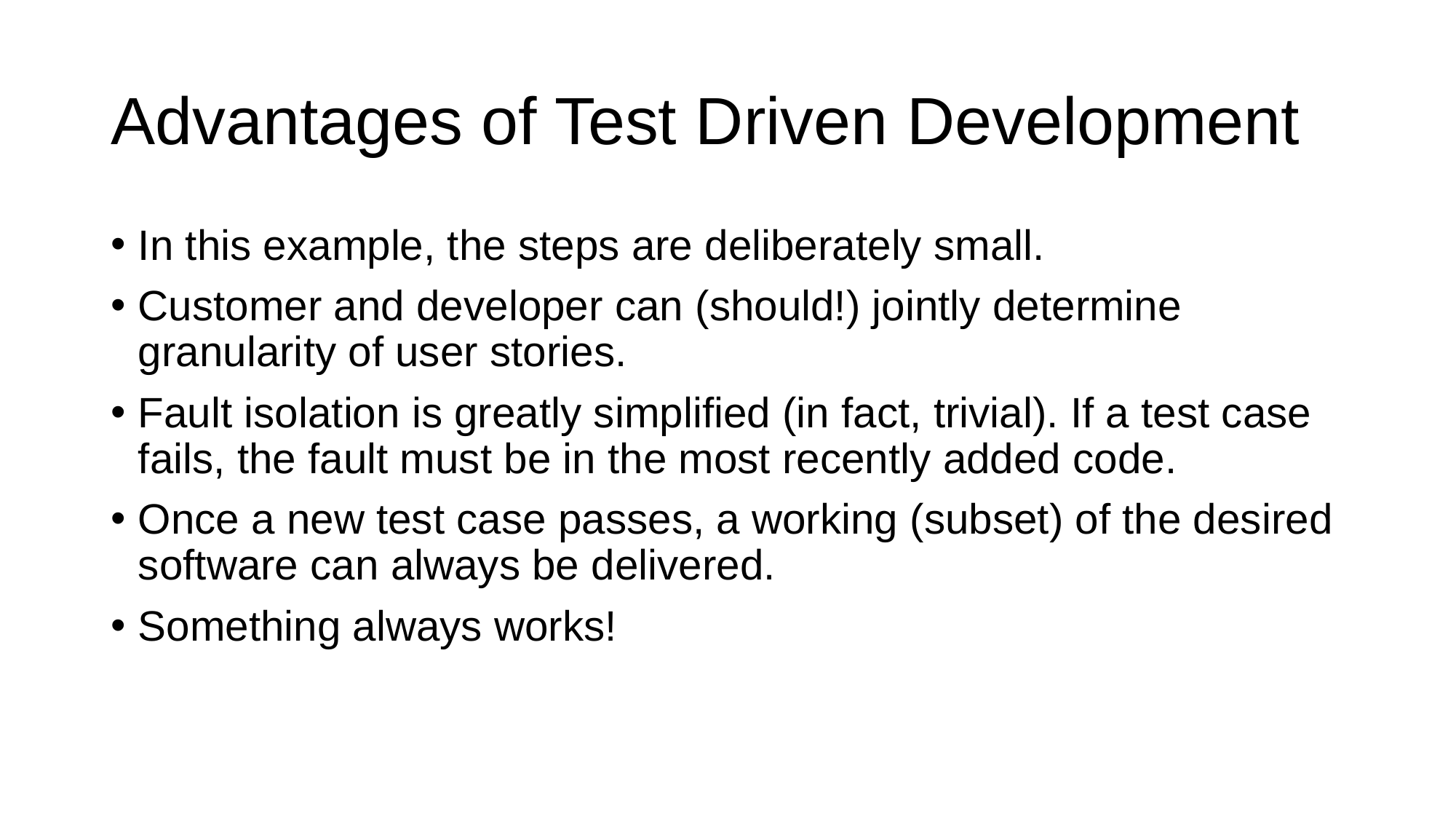

# Advantages of Test Driven Development
In this example, the steps are deliberately small.
Customer and developer can (should!) jointly determine granularity of user stories.
Fault isolation is greatly simplified (in fact, trivial). If a test case fails, the fault must be in the most recently added code.
Once a new test case passes, a working (subset) of the desired software can always be delivered.
Something always works!